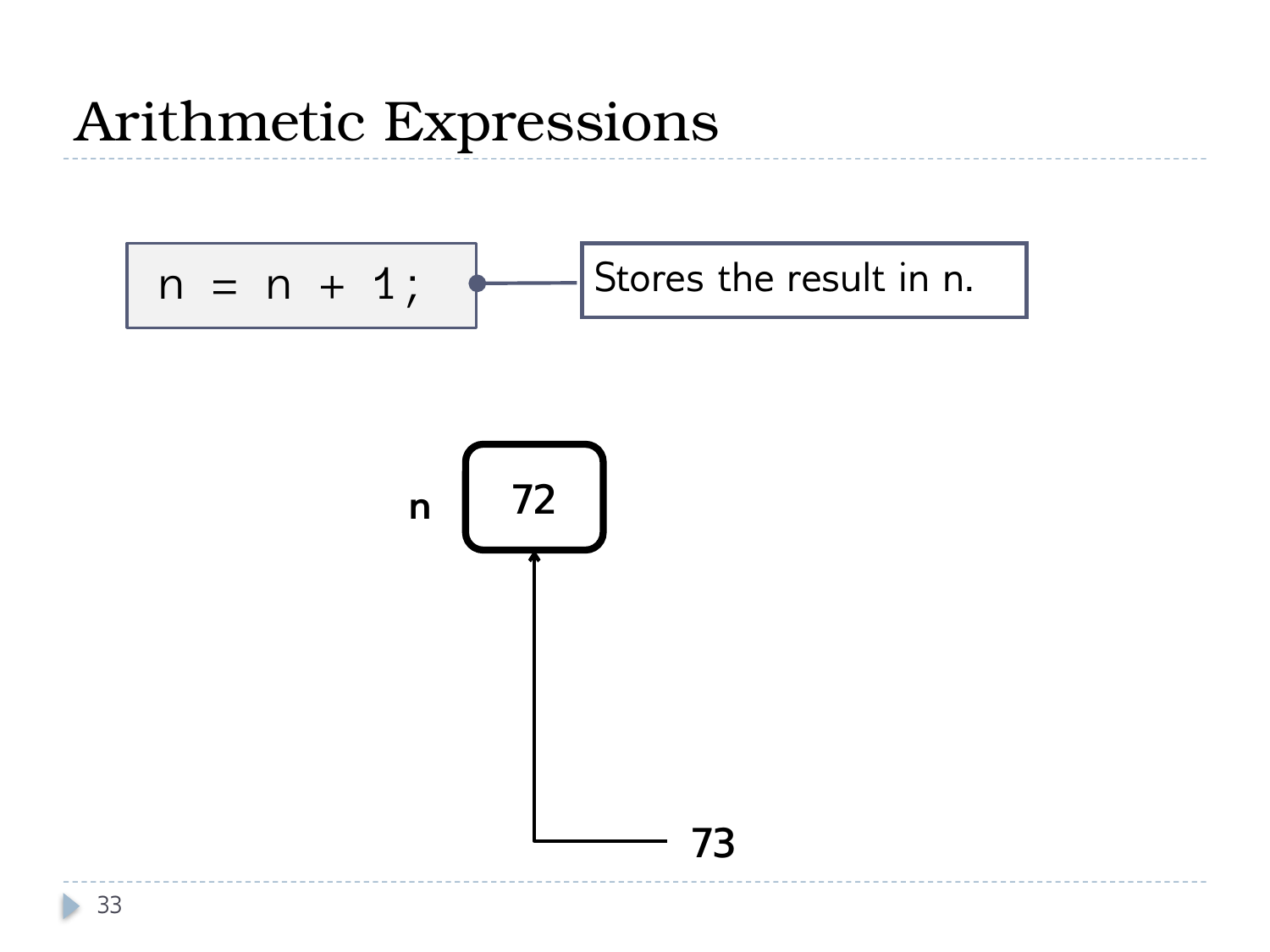

# Arithmetic Expressions
 n = n + 1;
Stores the result in n.
72
n
73
33